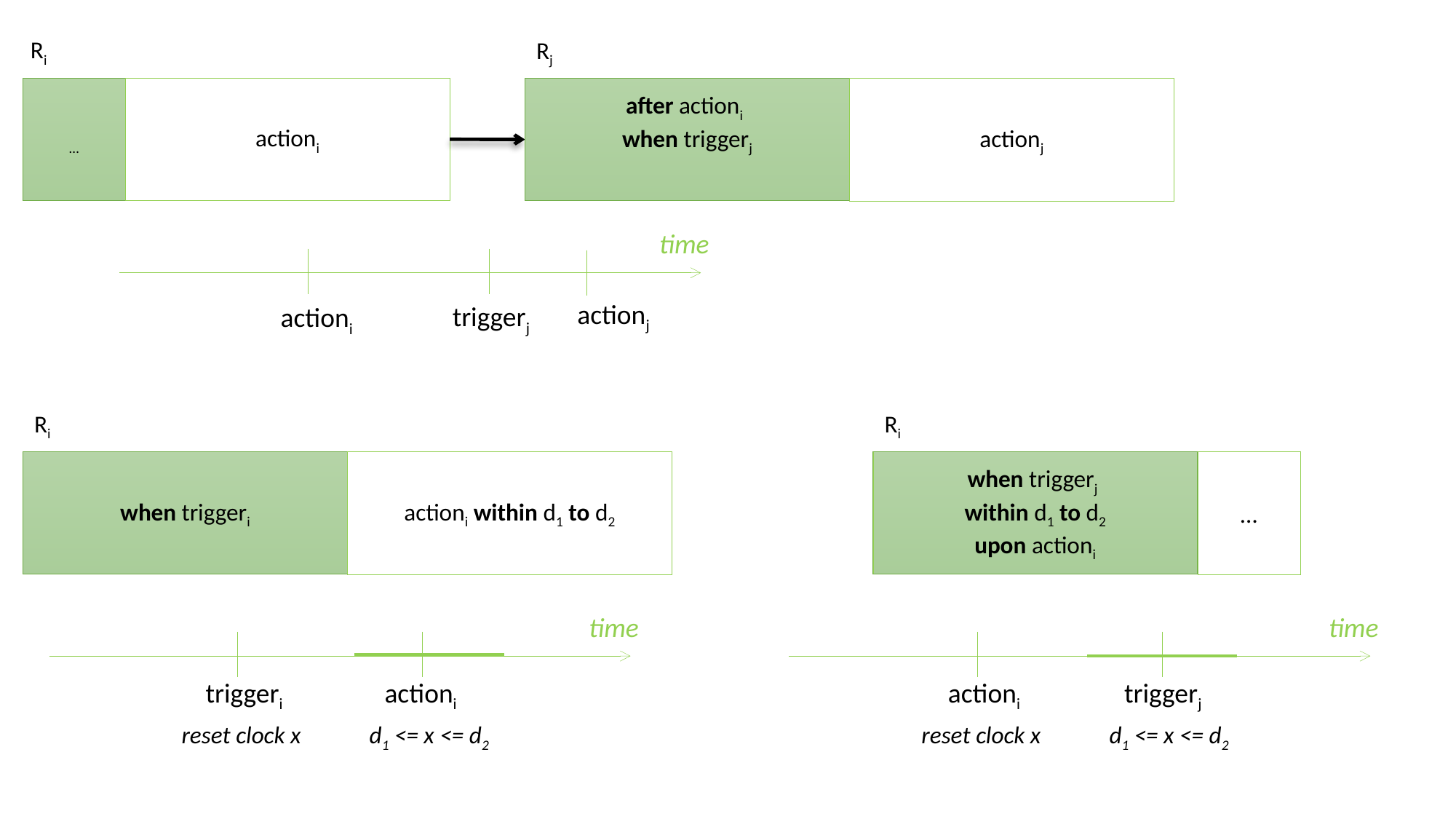

Ri
…
actioni
Rj
after actioni
when triggerj

actionj
time
actionj
triggerj
actioni
Ri
when triggeri
actioni within d1 to d2
Ri
when triggerj
within d1 to d2
upon actioni
…
time
time
triggeri
actioni
actioni
triggerj
reset clock x
d1 <= x <= d2
reset clock x
d1 <= x <= d2